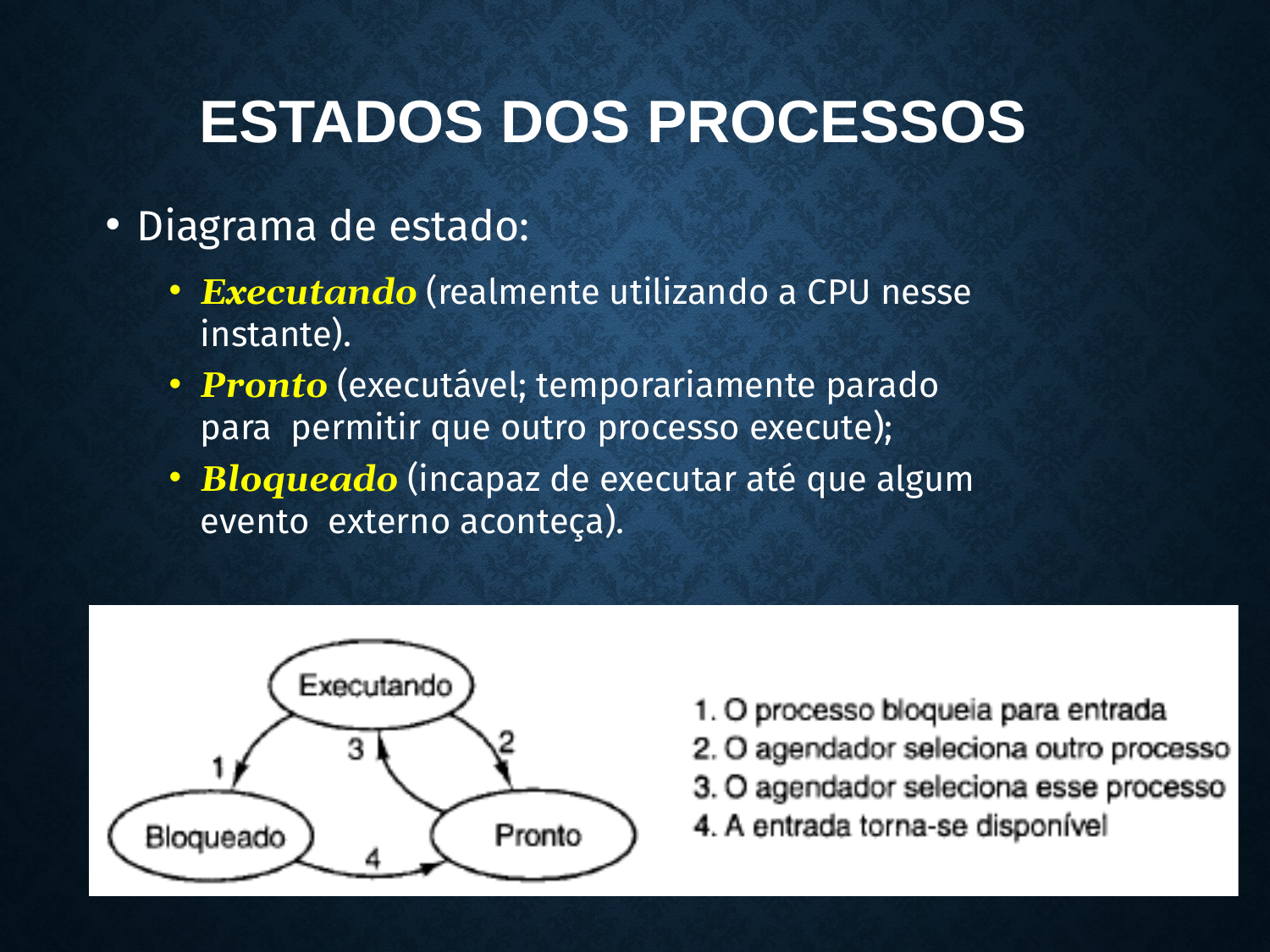

# ESTADOS DOS PROCESSOS
Diagrama de estado:
Executando (realmente utilizando a CPU nesse instante).
Pronto (executável; temporariamente parado para  permitir que outro processo execute);
Bloqueado (incapaz de executar até que algum evento  externo aconteça).